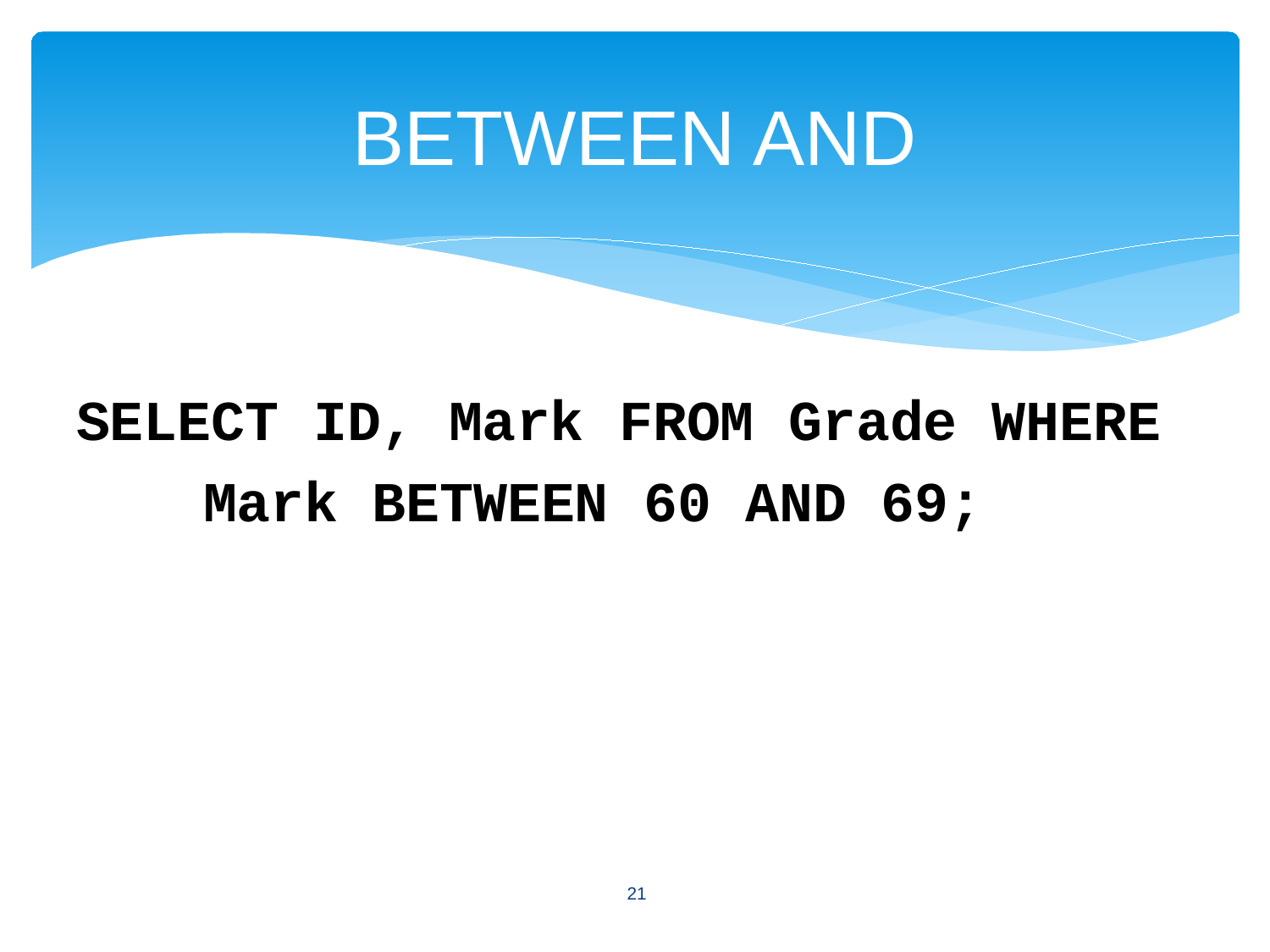

# BETWEEN AND
SELECT
ID, Mark
FROM
Grade
WHERE
Mark BETWEEN
60 AND 69;
21